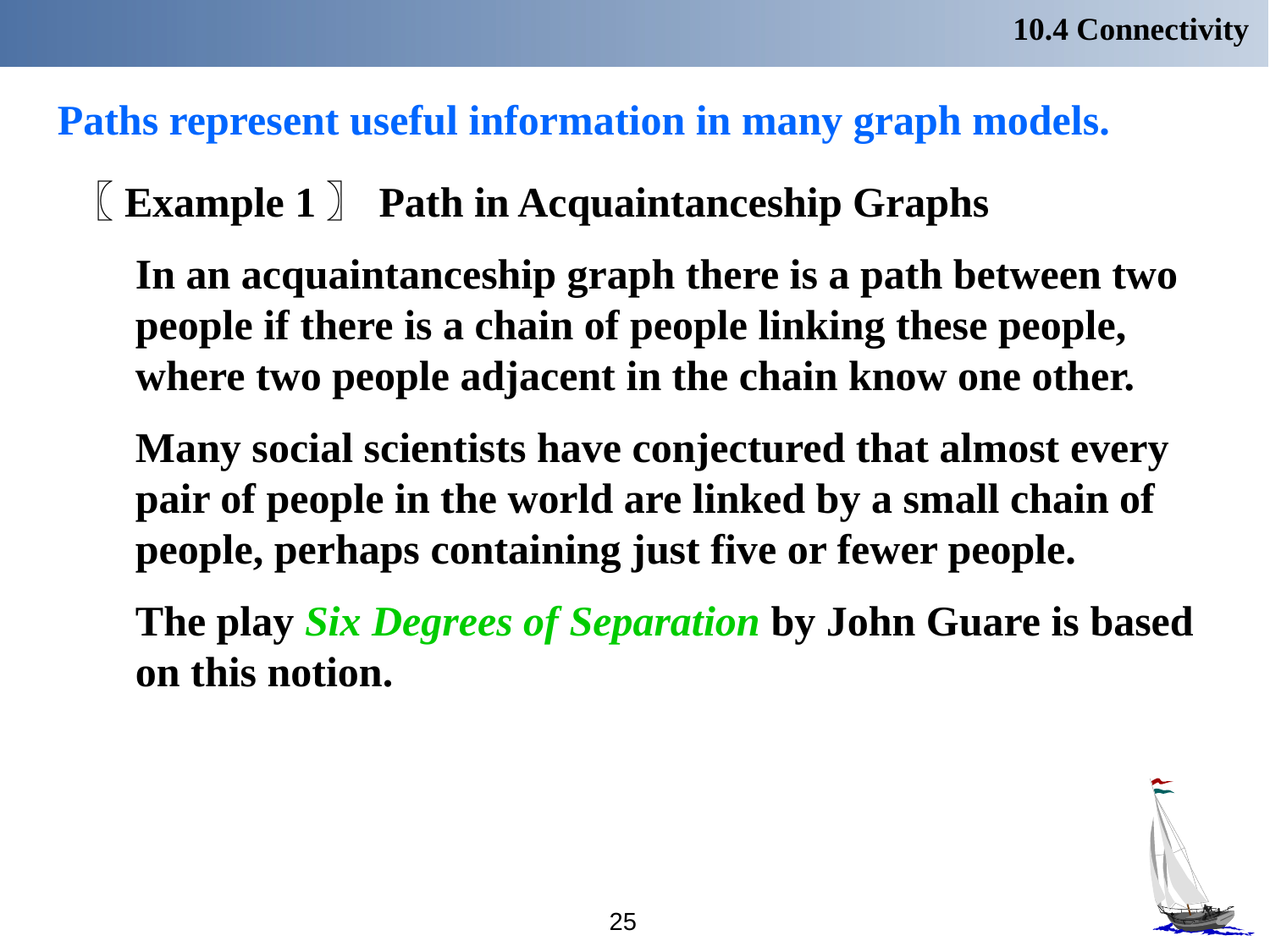

10.4 Connectivity
Paths represent useful information in many graph models.
〖Example 1〗Path in Acquaintanceship Graphs
      In an acquaintanceship graph there is a path between two people if there is a chain of people linking these people, where two people adjacent in the chain know one other.
      Many social scientists have conjectured that almost every pair of people in the world are linked by a small chain of people, perhaps containing just five or fewer people.
      The play Six Degrees of Separation by John Guare is based on this notion.
25